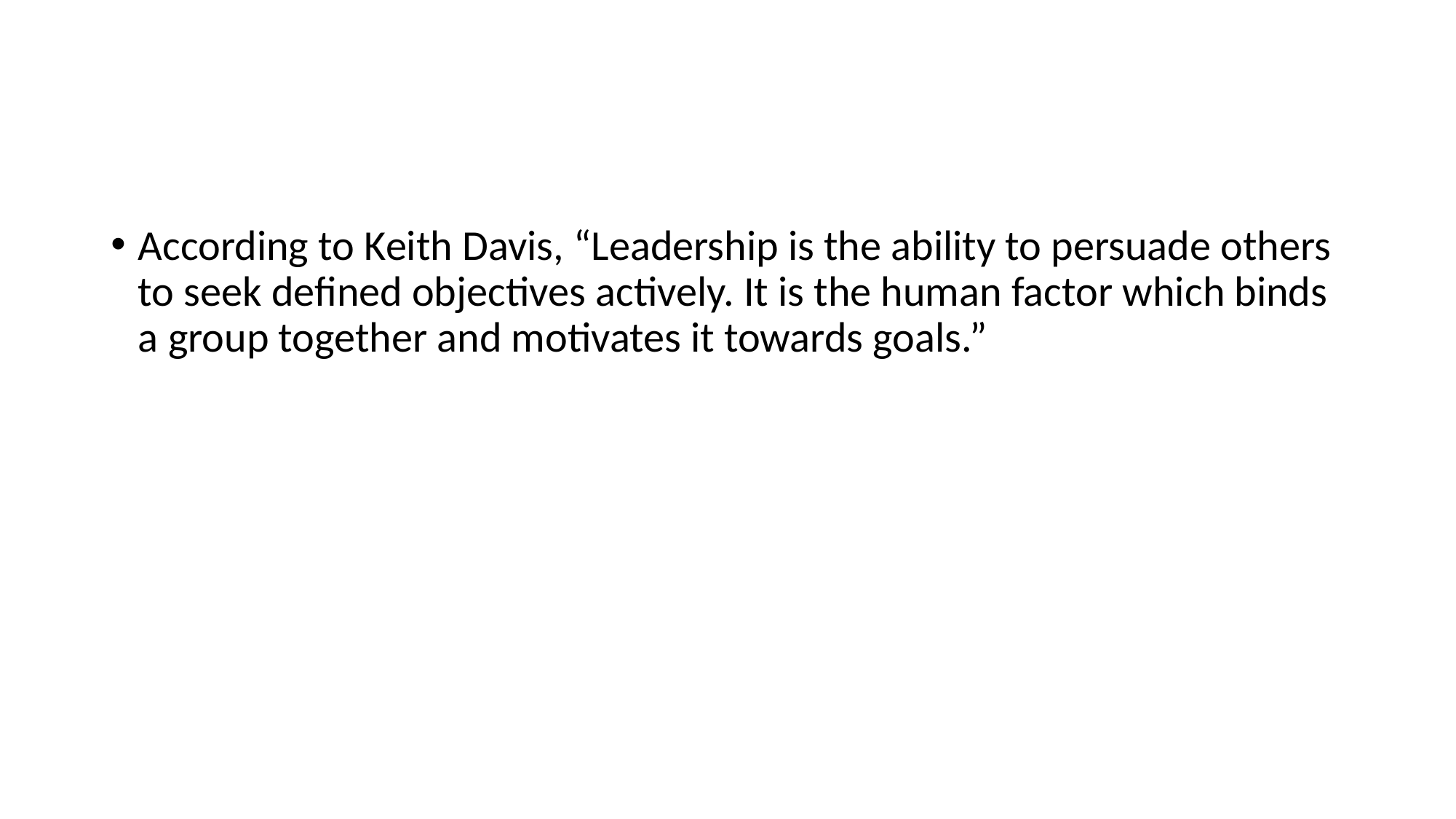

According to Keith Davis, “Leadership is the ability to persuade others to seek defined objectives actively. It is the human factor which binds a group together and motivates it towards goals.”